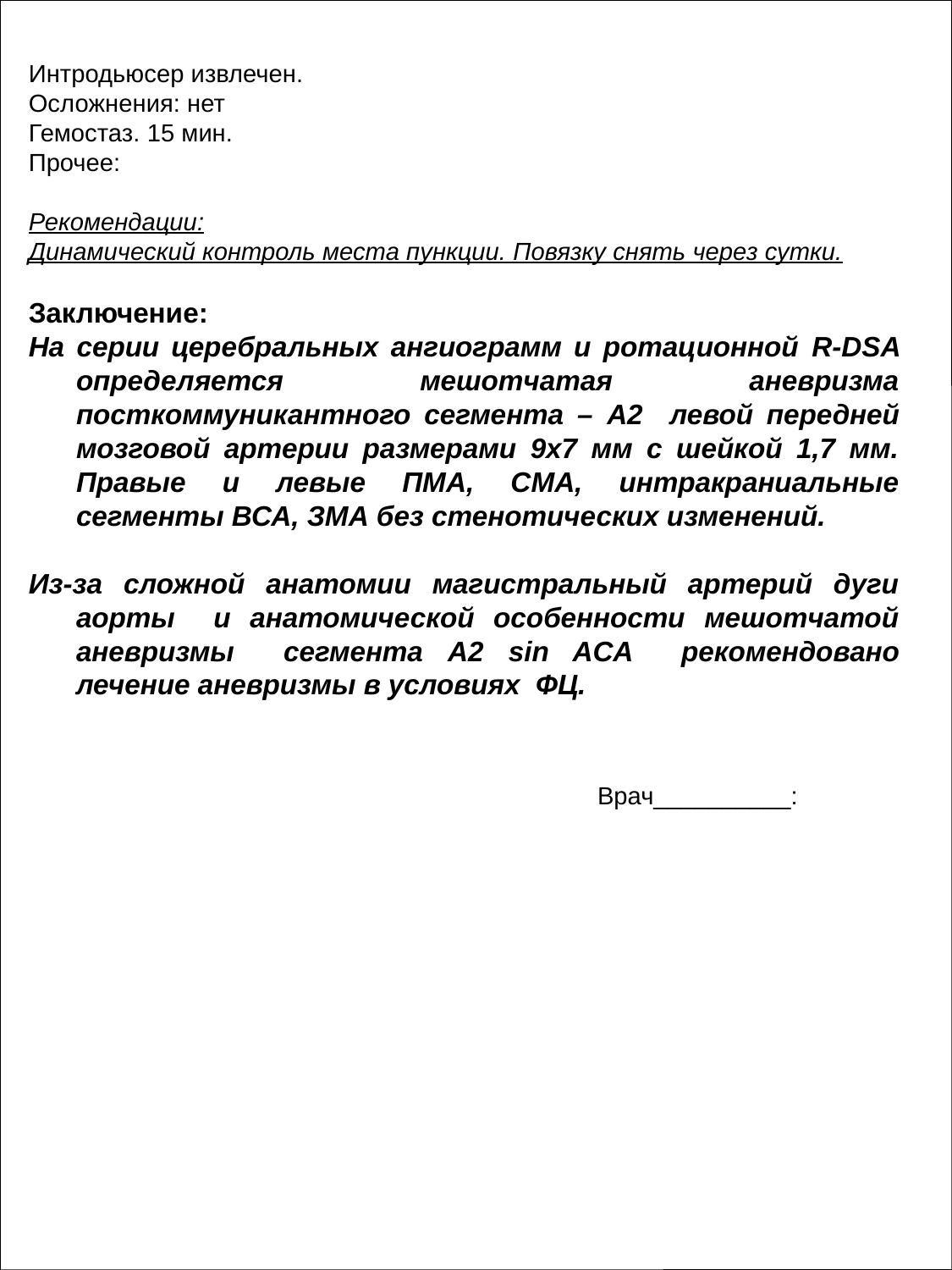

Интродьюсер извлечен.
Осложнения: нет
Гемостаз. 15 мин.
Прочее:

Рекомендации:
Динамический контроль места пункции. Повязку снять через сутки.

Заключение:
На серии церебральных ангиограмм и ротационной R-DSA определяется мешотчатая аневризма посткоммуникантного сегмента – A2  левой передней мозговой артерии размерами 9х7 мм с шейкой 1,7 мм. Правые и левые ПМА, СМА, интракраниальные сегменты ВСА, ЗМА без стенотических изменений.

Из-за сложной анатомии магистральный артерий дуги аорты  и анатомической особенности мешотчатой аневризмы  сегмента A2 sin ACA  рекомендовано лечение аневризмы в условиях  ФЦ.

Врач__________: